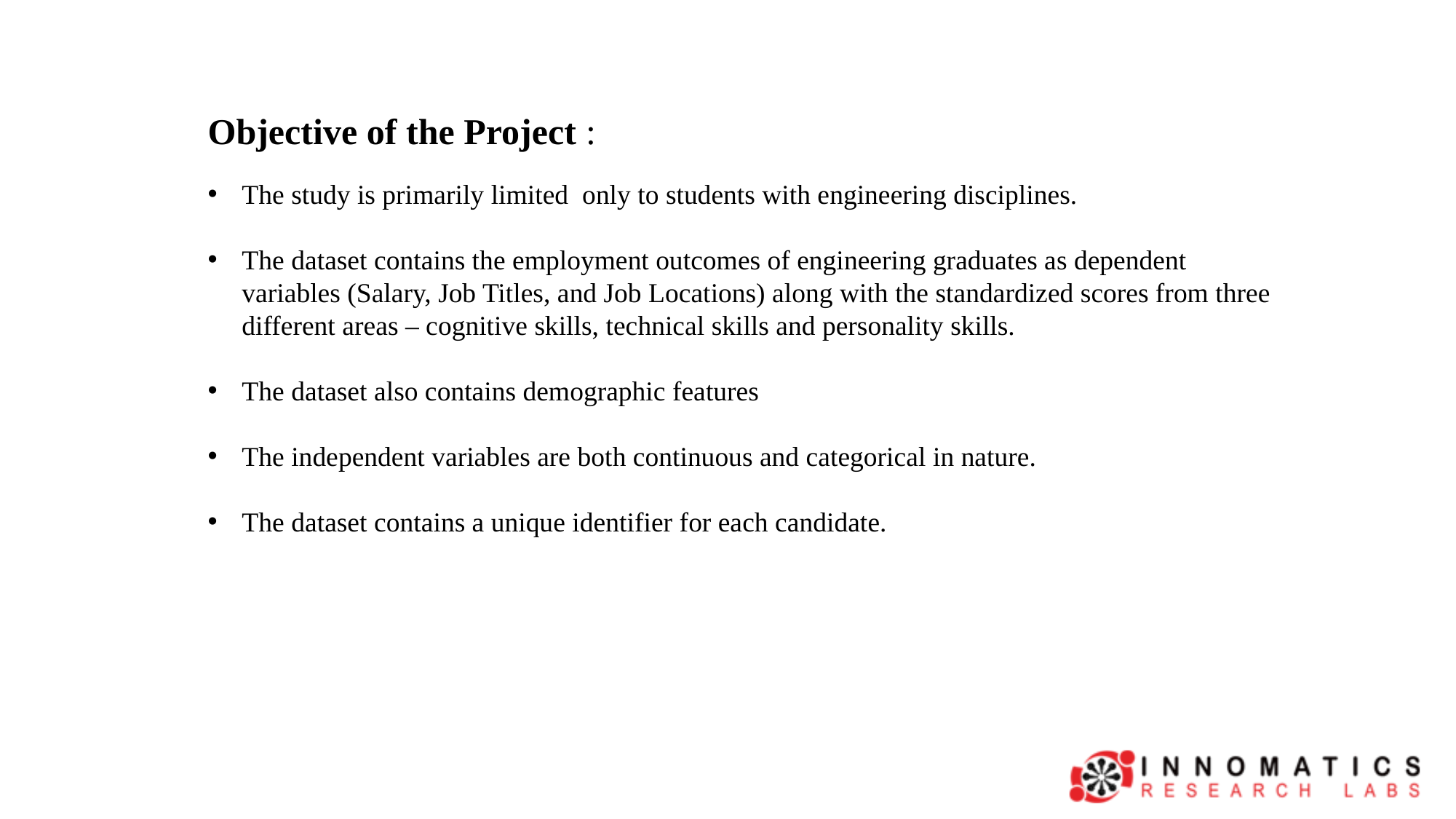

Objective of the Project :

The study is primarily limited  only to students with engineering disciplines.

The dataset contains the employment outcomes of engineering graduates as dependent variables (Salary, Job Titles, and Job Locations) along with the standardized scores from three different areas – cognitive skills, technical skills and personality skills.

The dataset also contains demographic features

The independent variables are both continuous and categorical in nature.

The dataset contains a unique identifier for each candidate.